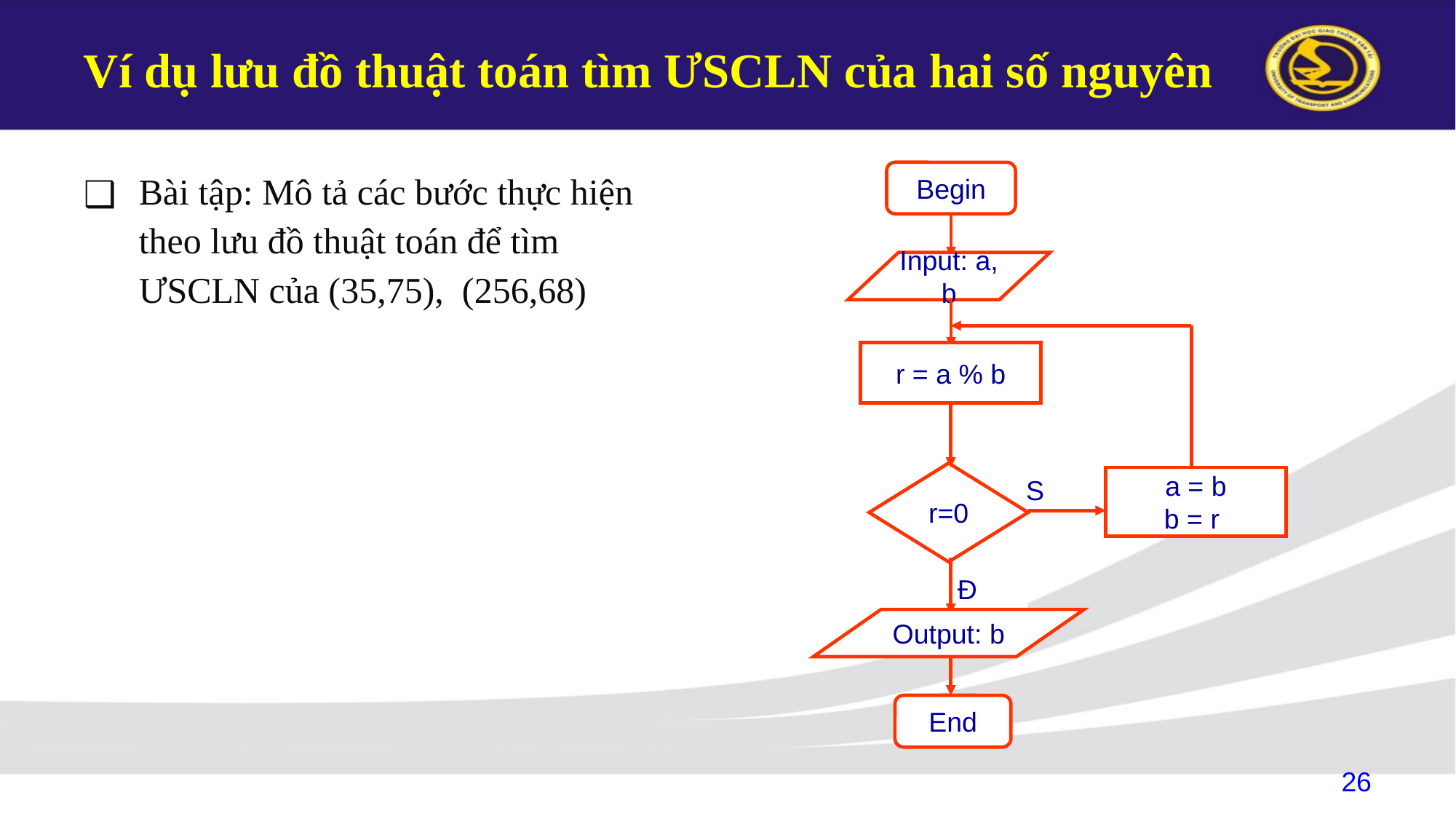

# Ví dụ lưu đồ thuật toán tìm ƯSCLN của hai số nguyên
Bài tập: Mô tả các bước thực hiện theo lưu đồ thuật toán để tìm ƯSCLN của (35,75),  (256,68)

Begin
Input: a, b
r = a % b
r=0
S
a = b
b = r
Đ
Output: b
End
26